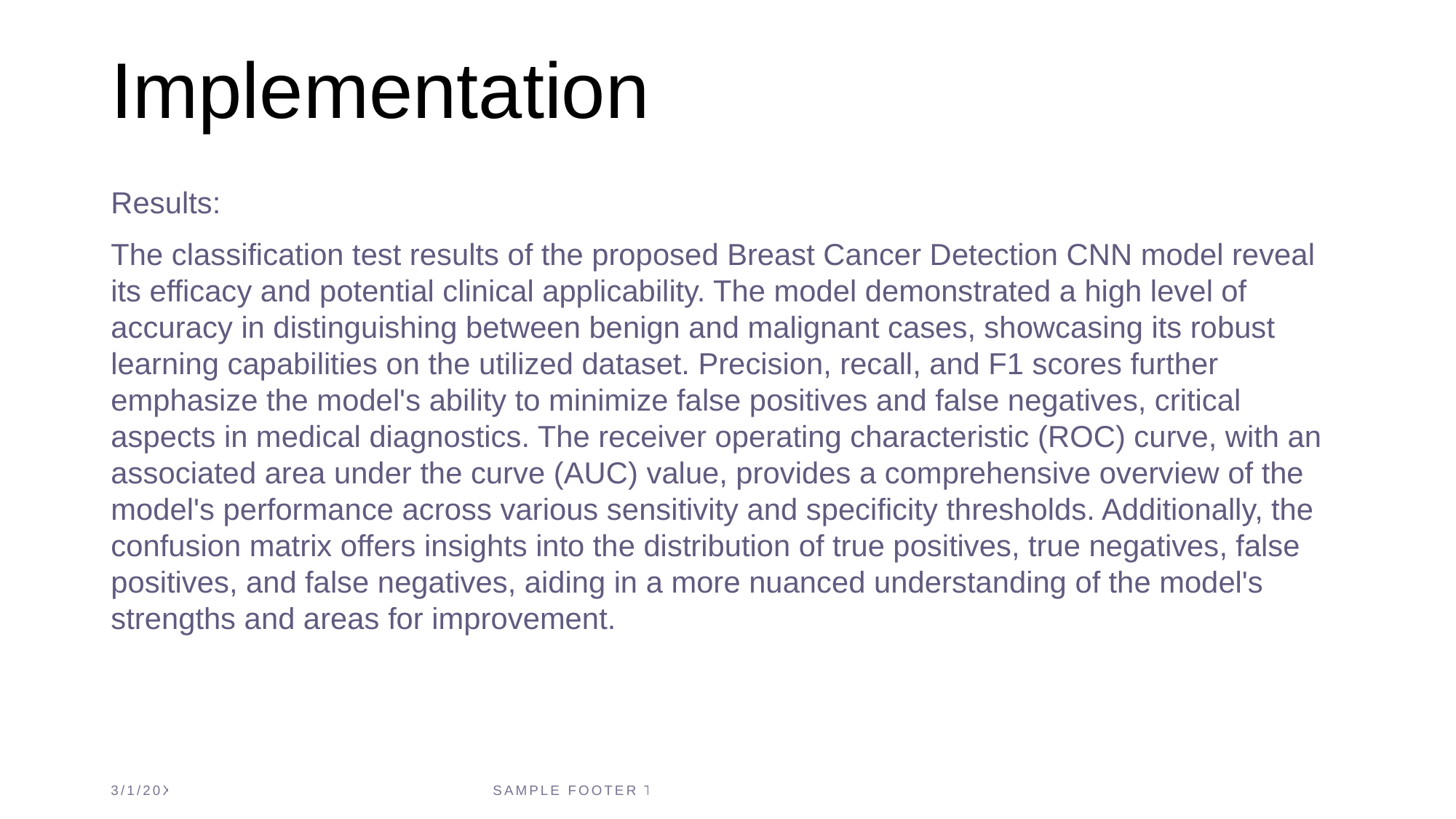

# Implementation
Results:
The classification test results of the proposed Breast Cancer Detection CNN model reveal its efficacy and potential clinical applicability. The model demonstrated a high level of accuracy in distinguishing between benign and malignant cases, showcasing its robust learning capabilities on the utilized dataset. Precision, recall, and F1 scores further emphasize the model's ability to minimize false positives and false negatives, critical aspects in medical diagnostics. The receiver operating characteristic (ROC) curve, with an associated area under the curve (AUC) value, provides a comprehensive overview of the model's performance across various sensitivity and specificity thresholds. Additionally, the confusion matrix offers insights into the distribution of true positives, true negatives, false positives, and false negatives, aiding in a more nuanced understanding of the model's strengths and areas for improvement.

3/1/20XX
SAMPLE FOOTER TEXT
16